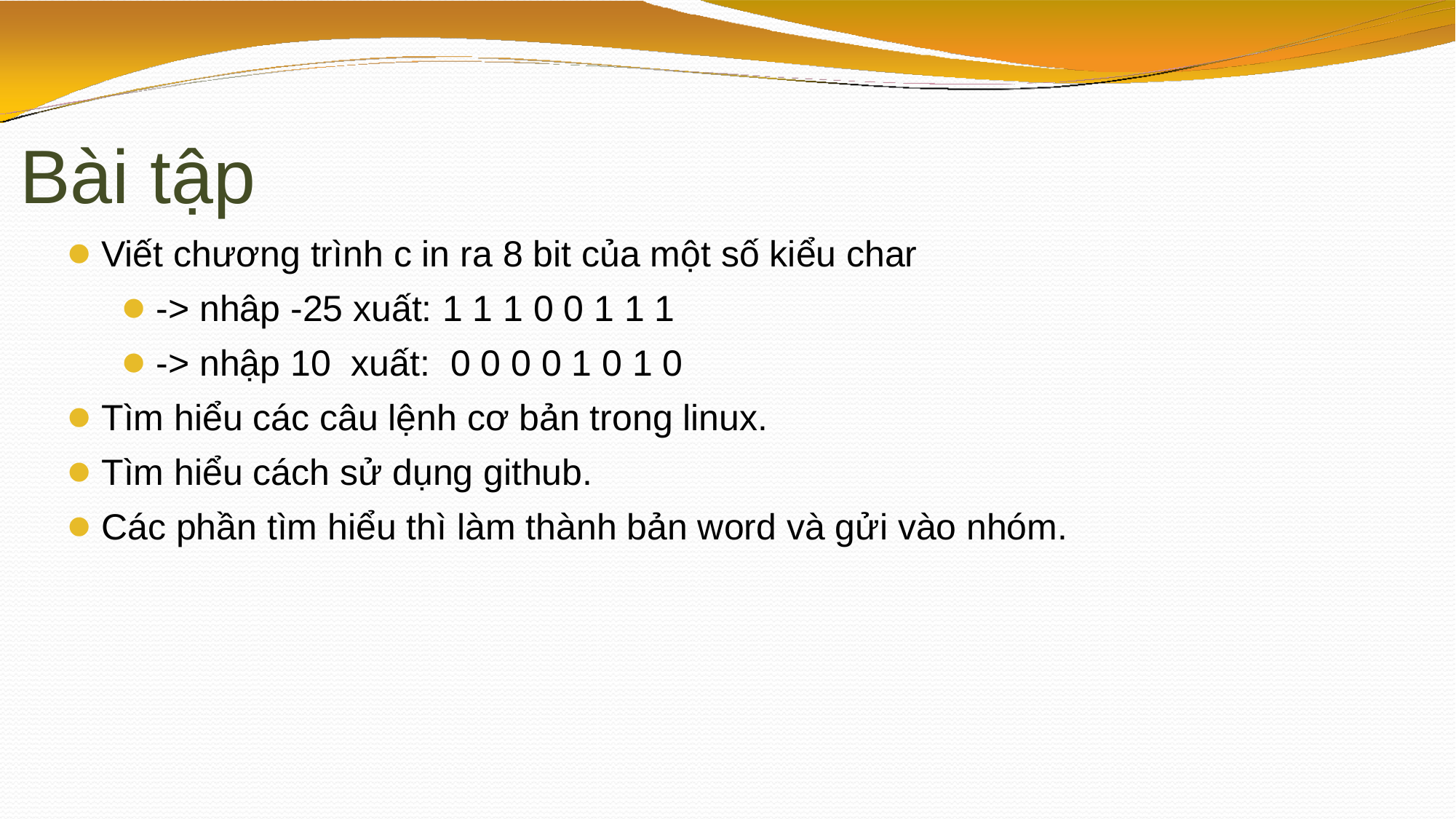

# Bài tập
Viết chương trình c in ra 8 bit của một số kiểu char
-> nhâp -25 xuất: 1 1 1 0 0 1 1 1
-> nhập 10  xuất:  0 0 0 0 1 0 1 0
Tìm hiểu các câu lệnh cơ bản trong linux.
Tìm hiểu cách sử dụng github.
Các phần tìm hiểu thì làm thành bản word và gửi vào nhóm.